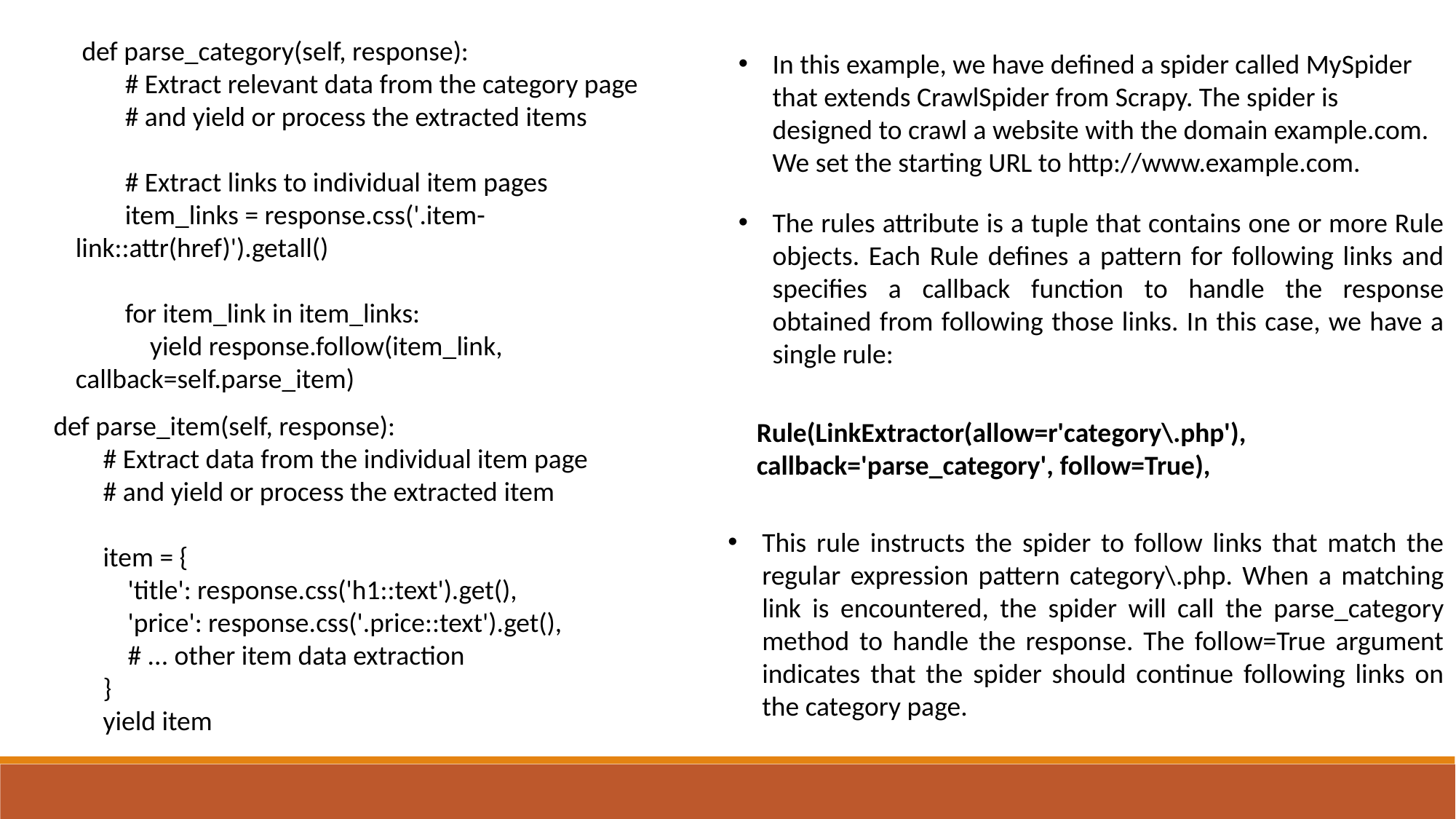

def parse_category(self, response):
        # Extract relevant data from the category page
        # and yield or process the extracted items

        # Extract links to individual item pages
        item_links = response.css('.item-link::attr(href)').getall()

        for item_link in item_links:
            yield response.follow(item_link, callback=self.parse_item)
In this example, we have defined a spider called MySpider that extends CrawlSpider from Scrapy. The spider is designed to crawl a website with the domain example.com. We set the starting URL to http://www.example.com.
The rules attribute is a tuple that contains one or more Rule objects. Each Rule defines a pattern for following links and specifies a callback function to handle the response obtained from following those links. In this case, we have a single rule:
def parse_item(self, response):
        # Extract data from the individual item page
        # and yield or process the extracted item

        item = {
            'title': response.css('h1::text').get(),
            'price': response.css('.price::text').get(),
            # ... other item data extraction
        }
        yield item
Rule(LinkExtractor(allow=r'category\.php'), callback='parse_category', follow=True),
This rule instructs the spider to follow links that match the regular expression pattern category\.php. When a matching link is encountered, the spider will call the parse_category method to handle the response. The follow=True argument indicates that the spider should continue following links on the category page.